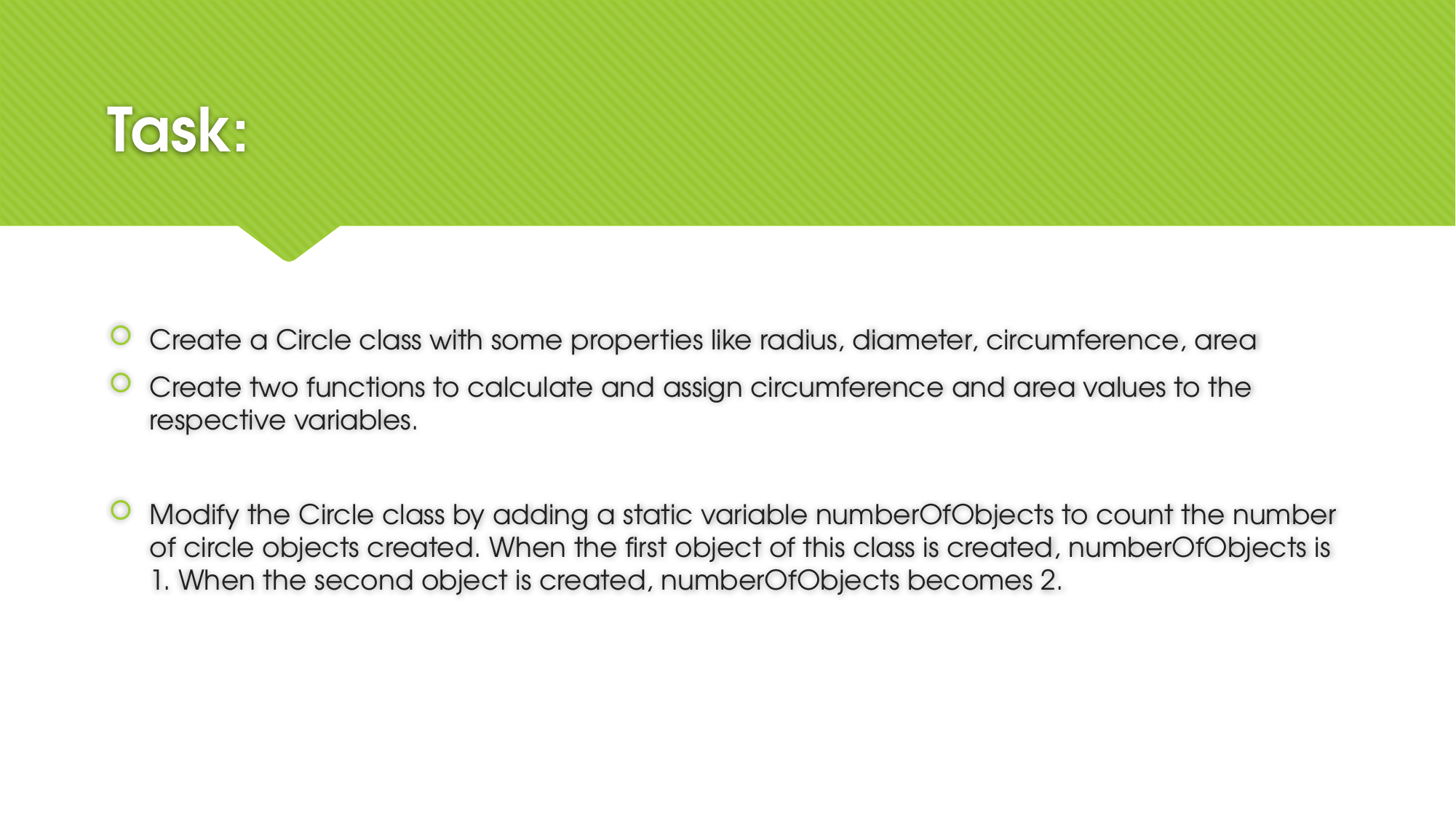

# Task:
Create a Circle class with some properties like radius, diameter, circumference, area
Create two functions to calculate and assign circumference and area values to the respective variables.

Modify the Circle class by adding a static variable numberOfObjects to count the number of circle objects created. When the first object of this class is created, numberOfObjects is 1. When the second object is created, numberOfObjects becomes 2.